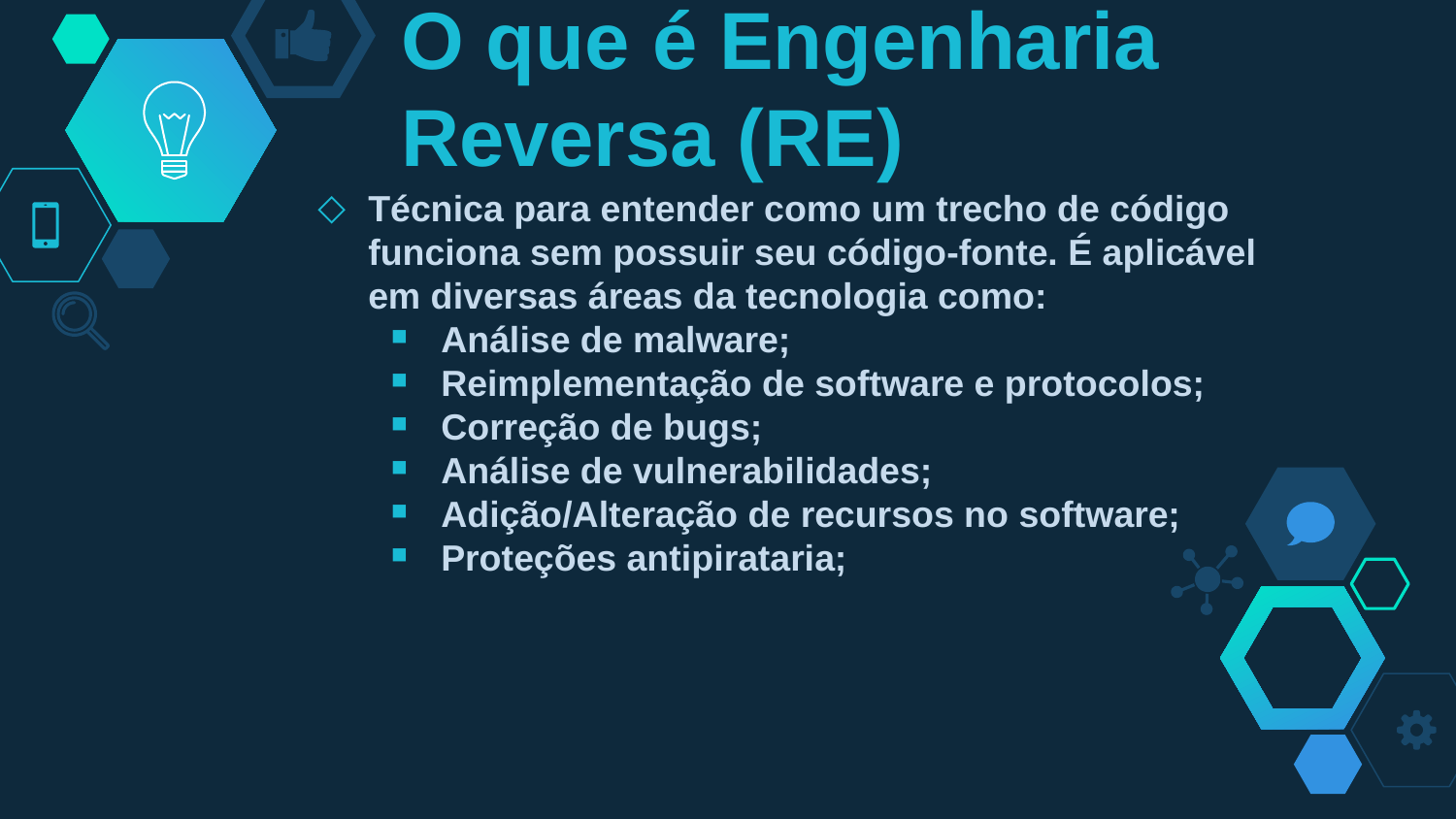

# O que é Engenharia Reversa (RE)
Técnica para entender como um trecho de código funciona sem possuir seu código-fonte. É aplicável em diversas áreas da tecnologia como:
Análise de malware;
Reimplementação de software e protocolos;
Correção de bugs;
Análise de vulnerabilidades;
Adição/Alteração de recursos no software;
Proteções antipirataria;